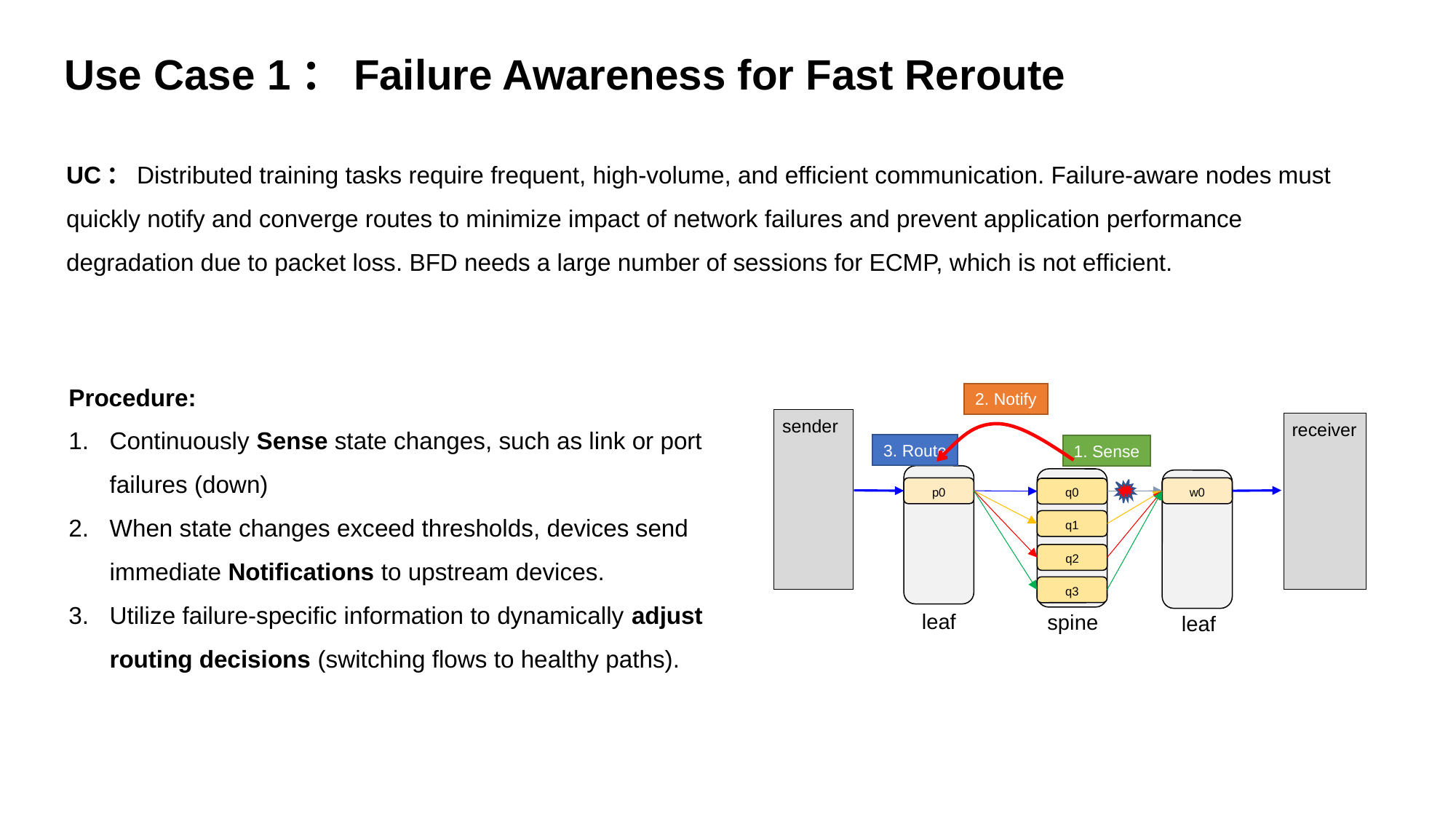

Use Case 1：Failure Awareness for Fast Reroute
UC：Distributed training tasks require frequent, high-volume, and efficient communication. Failure-aware nodes must quickly notify and converge routes to minimize impact of network failures and prevent application performance degradation due to packet loss. BFD needs a large number of sessions for ECMP, which is not efficient.
Procedure:
Continuously Sense state changes, such as link or port failures (down)
When state changes exceed thresholds, devices send immediate Notifications to upstream devices.
Utilize failure-specific information to dynamically adjust routing decisions (switching flows to healthy paths).
2. Notify
sender

receiver

3. Route
1. Sense

p0
w0
q0

q1
q2
q3
  leaf
 spine
  leaf